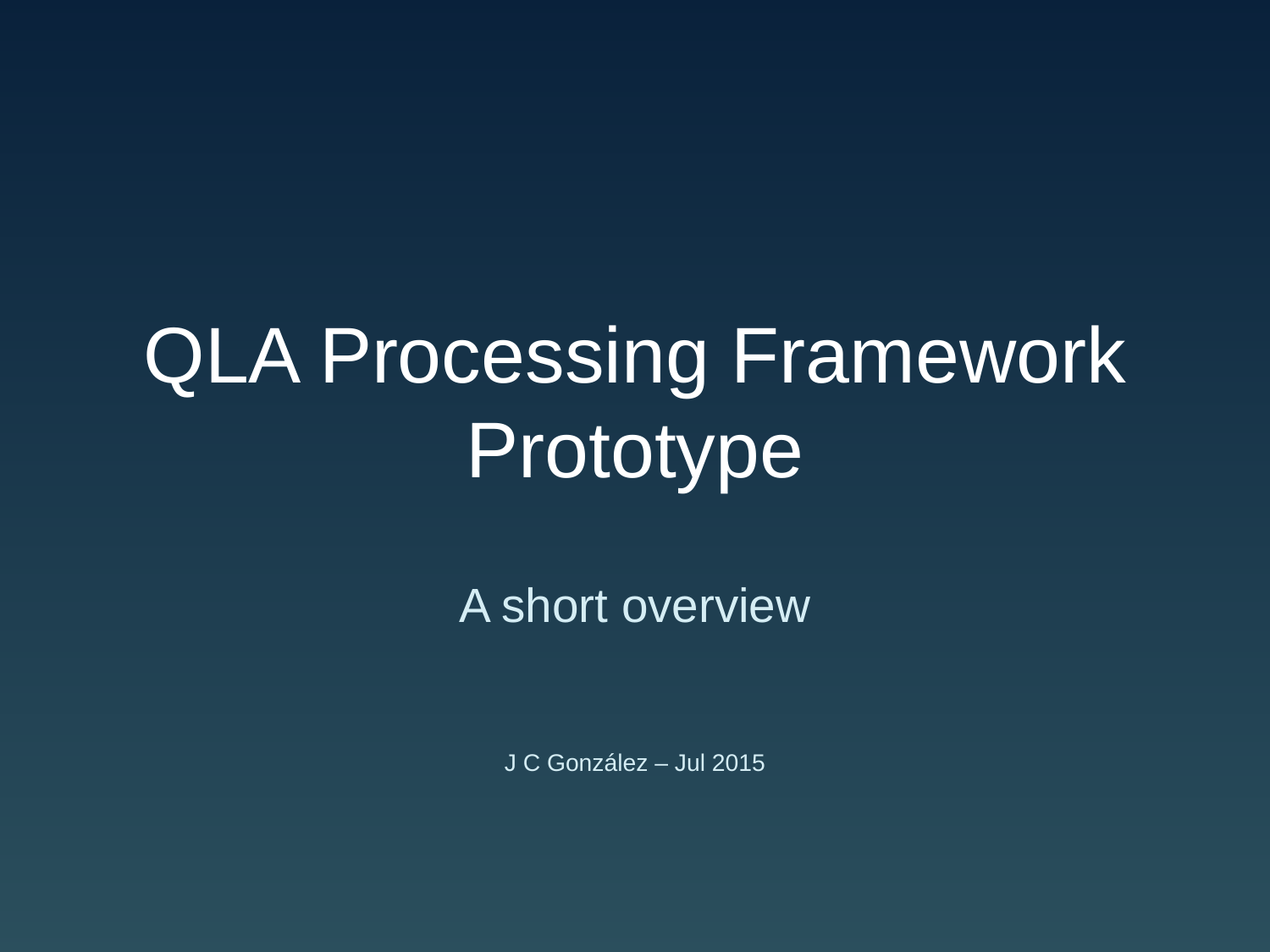

# QLA Processing Framework Prototype
A short overview

J C González – Jul 2015